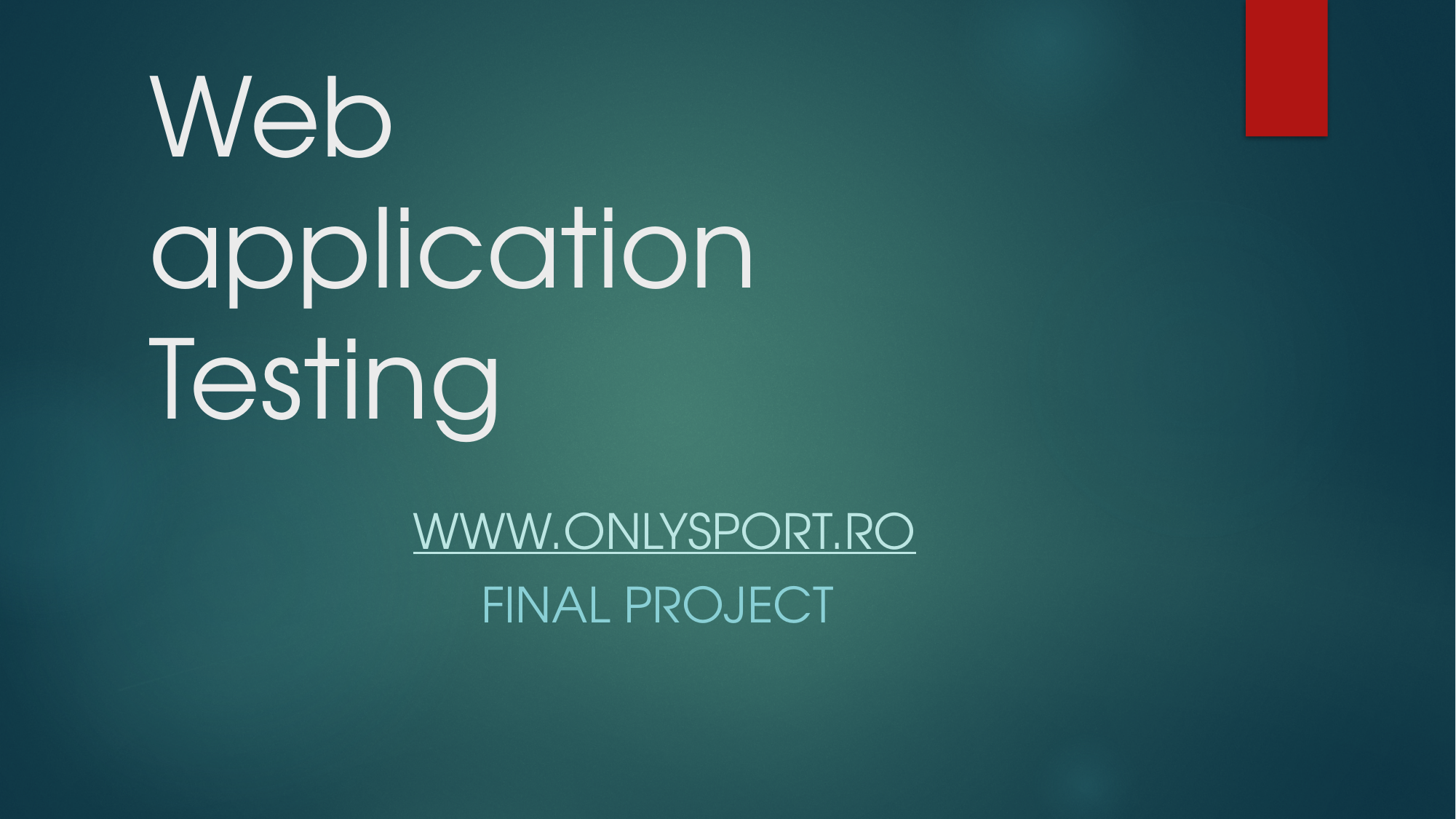

# Web application Testing
www.onlysport.ro
FINAL PROJECT